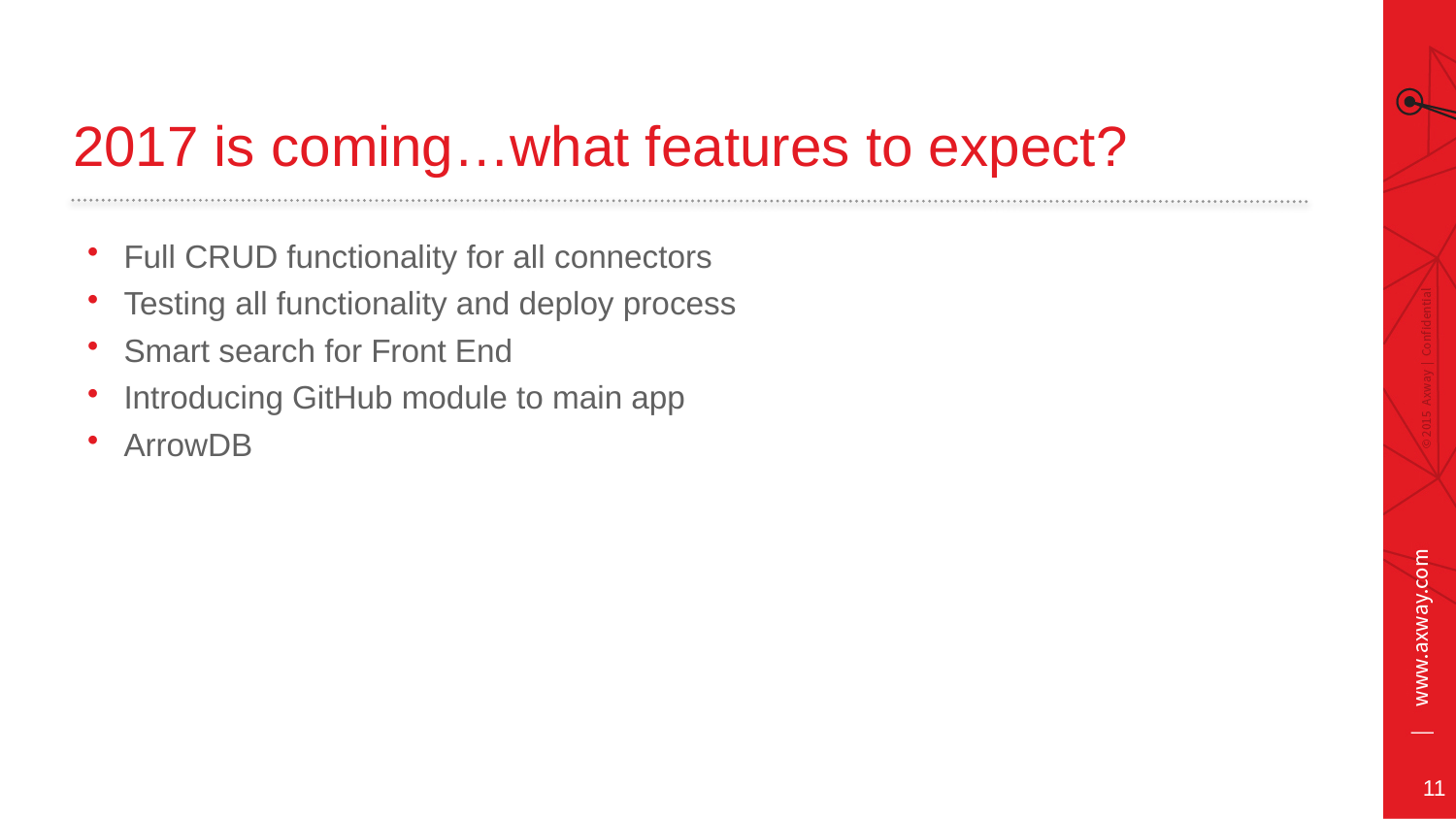

# 2017 is coming…what features to expect?
Full CRUD functionality for all connectors
Testing all functionality and deploy process
Smart search for Front End
Introducing GitHub module to main app
ArrowDB

11